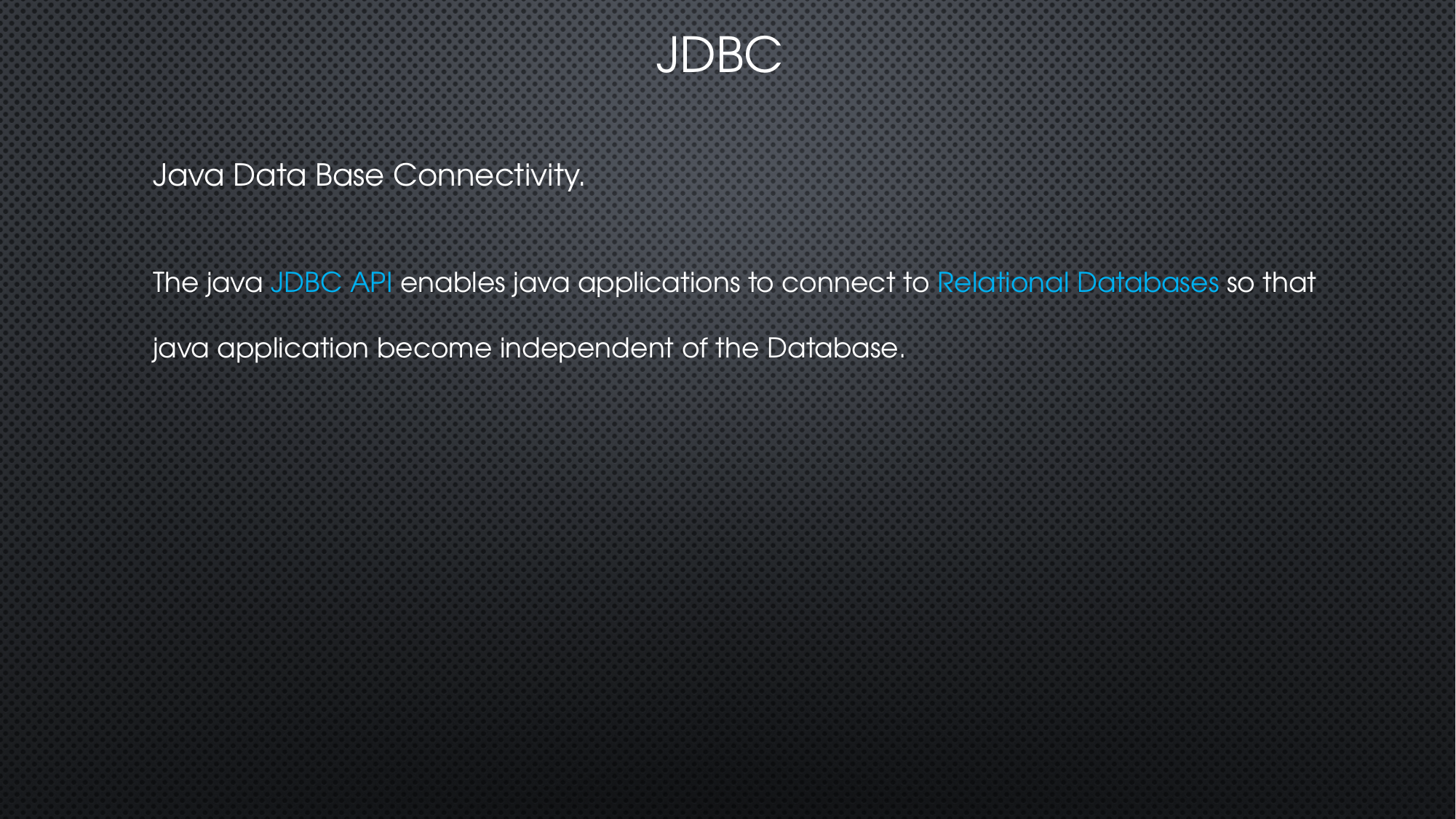

JDBC
Java Data Base Connectivity.
The java JDBC API enables java applications to connect to Relational Databases so that

java application become independent of the Database.